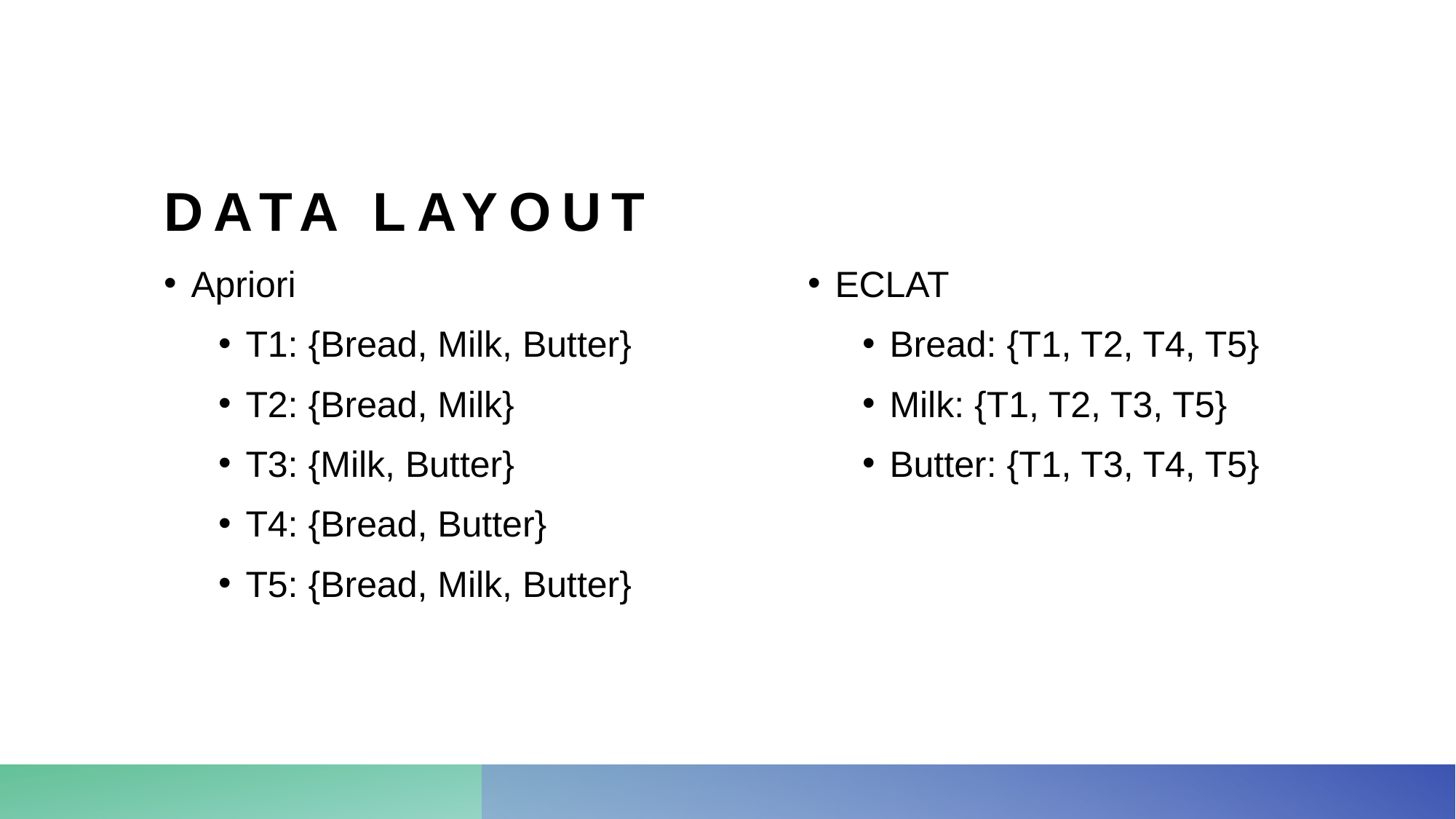

# Data Layout
Apriori
T1: {Bread, Milk, Butter}
T2: {Bread, Milk}
T3: {Milk, Butter}
T4: {Bread, Butter}
T5: {Bread, Milk, Butter}
ECLAT
Bread: {T1, T2, T4, T5}
Milk: {T1, T2, T3, T5}
Butter: {T1, T3, T4, T5}